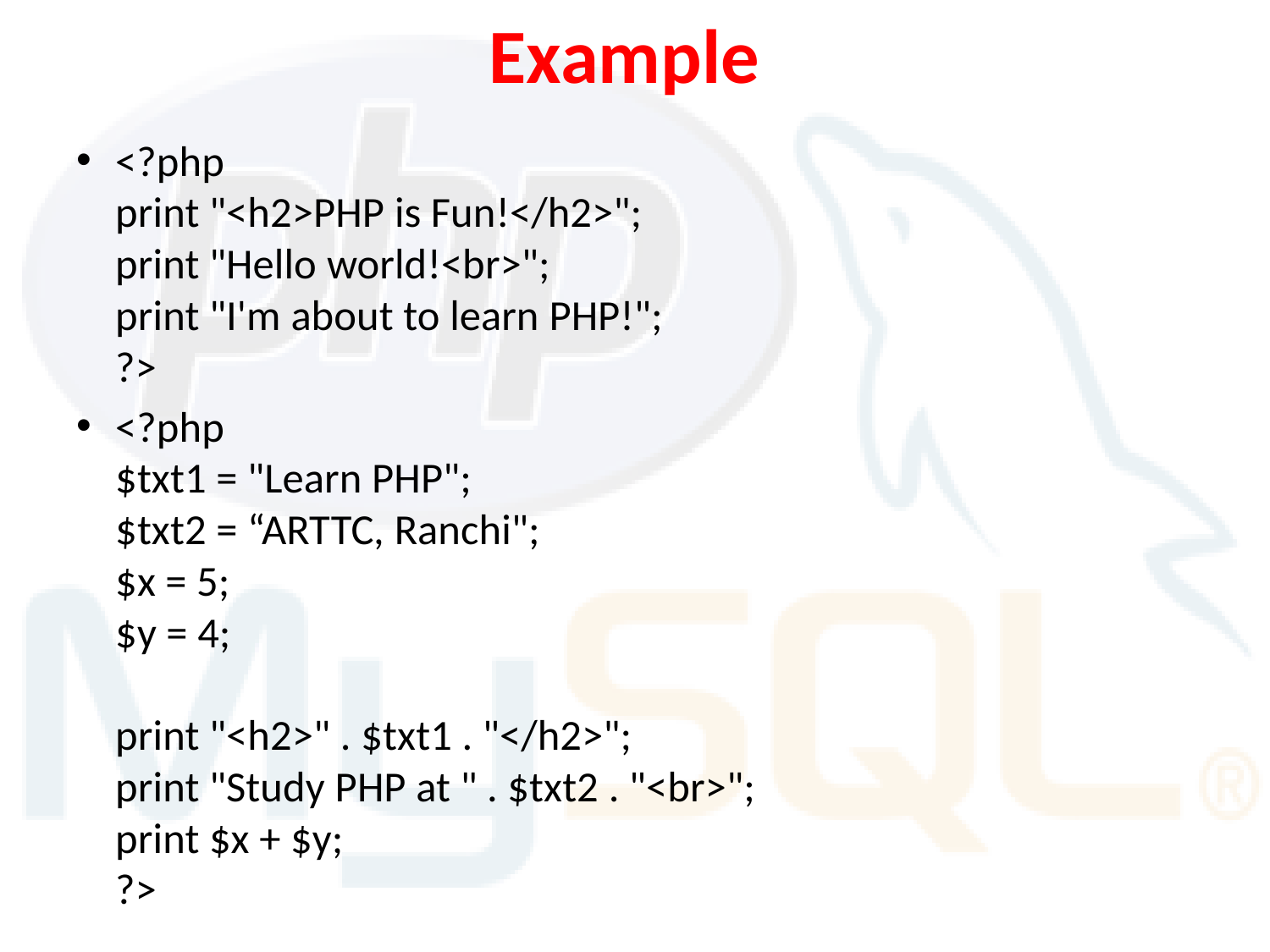

# Example
<?php
print "<h2>PHP is Fun!</h2>";
print "Hello world!<br>";
print "I'm about to learn PHP!";
?>
<?php
$txt1 = "Learn PHP";
$txt2 = “ARTTC, Ranchi";
$x = 5;
$y = 4;
print "<h2>" . $txt1 . "</h2>";
print "Study PHP at " . $txt2 . "<br>";
print $x + $y;
?>